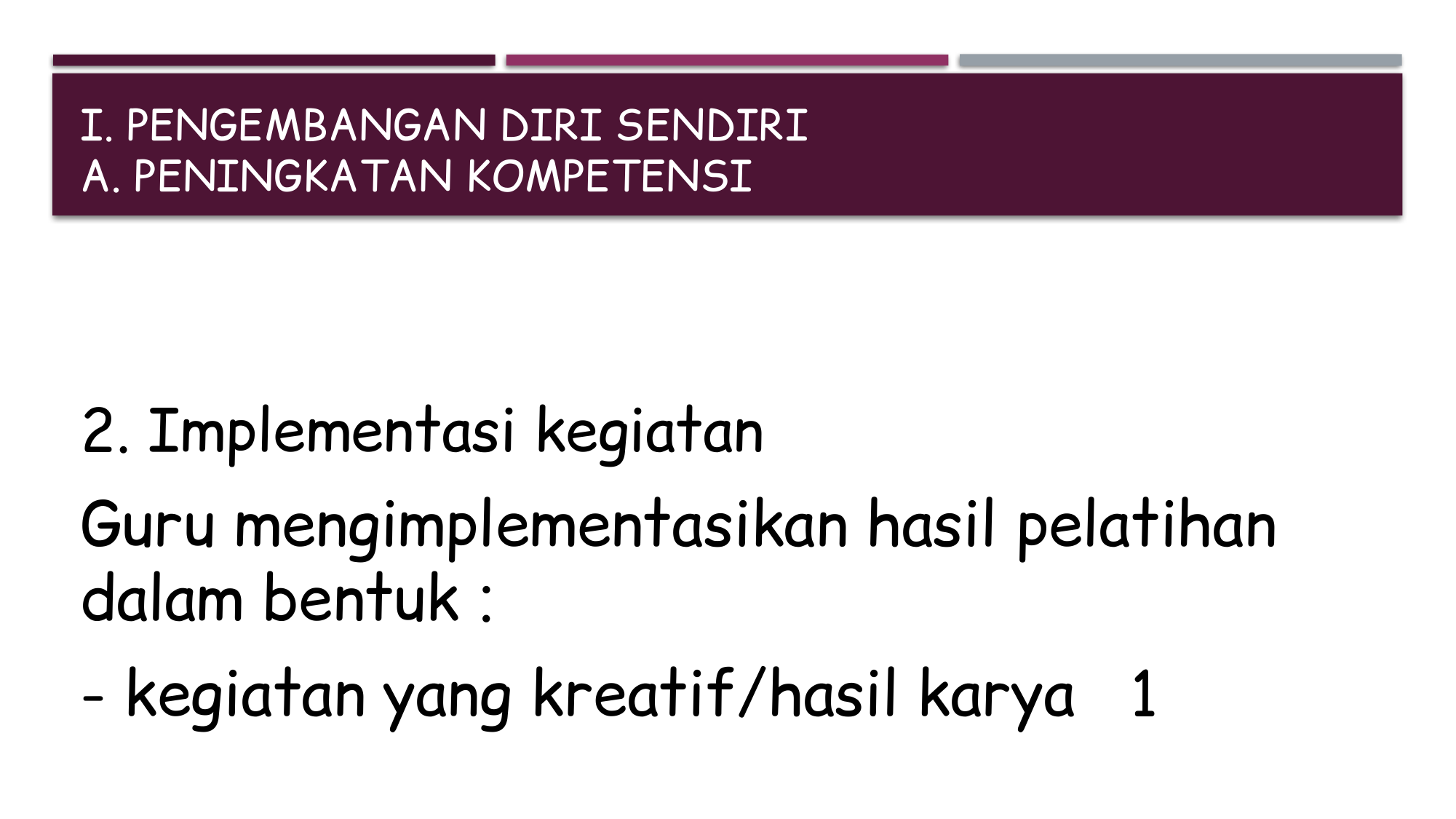

# i. PENGEMBANGAN DIRI SENDIRI A. Peningkatan kompetensi

2. Implementasi kegiatan
Guru mengimplementasikan hasil pelatihan dalam bentuk :
- kegiatan yang kreatif/hasil karya   1